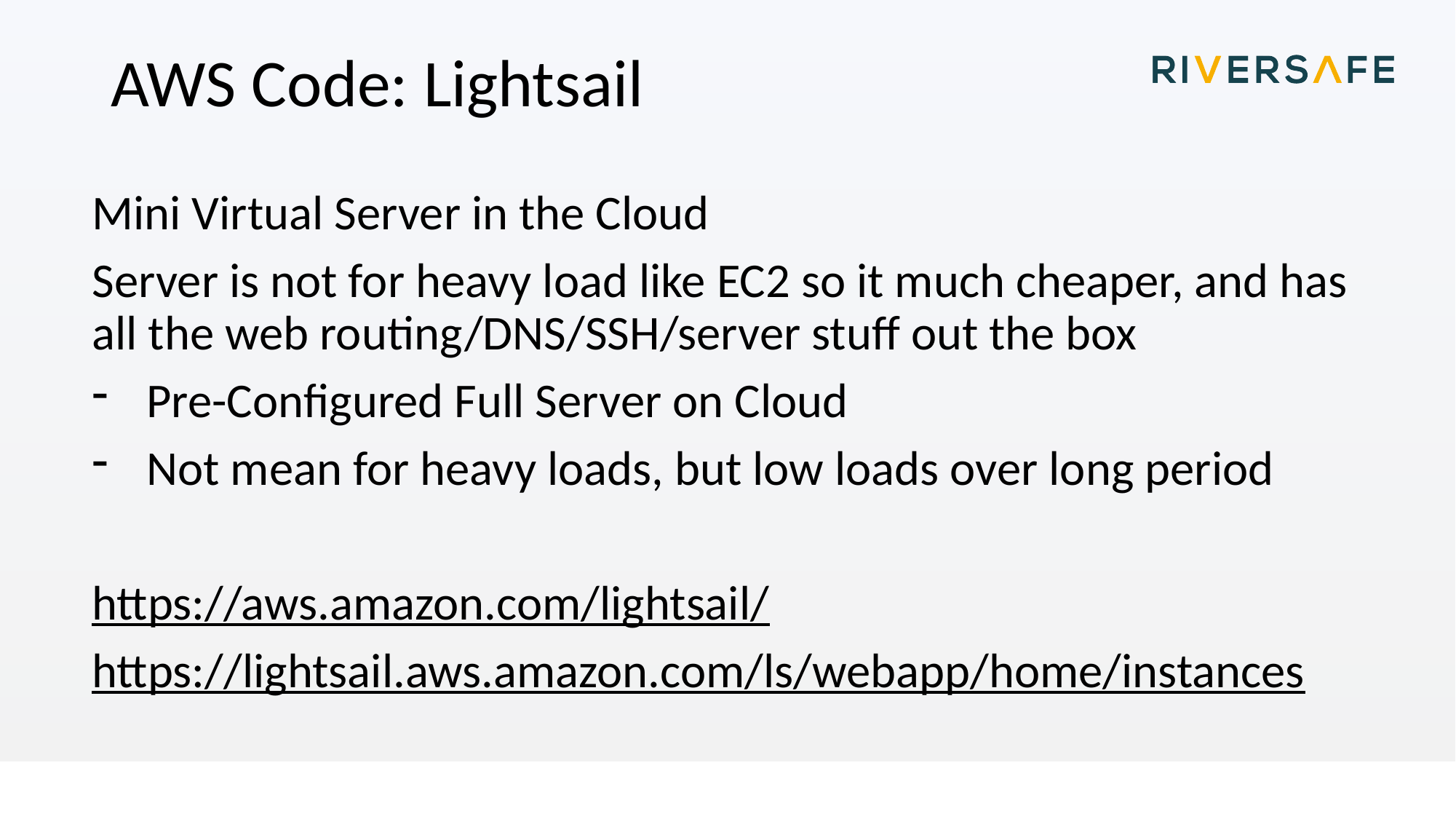

# AWS Code: Lightsail
Mini Virtual Server in the Cloud
Server is not for heavy load like EC2 so it much cheaper, and has all the web routing/DNS/SSH/server stuff out the box
Pre-Configured Full Server on Cloud
Not mean for heavy loads, but low loads over long period

https://aws.amazon.com/lightsail/
https://lightsail.aws.amazon.com/ls/webapp/home/instances